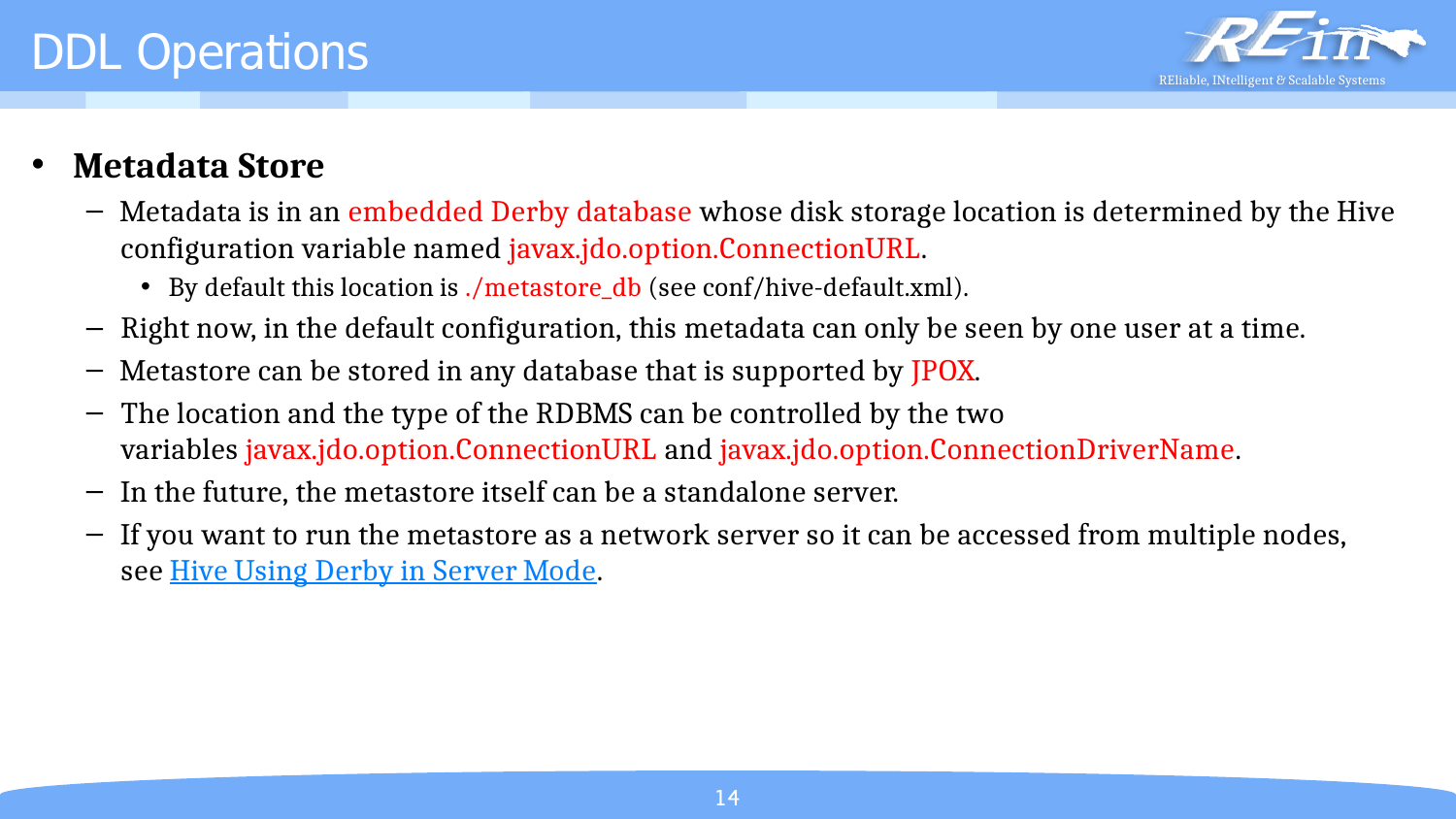

# DDL Operations
Metadata Store
Metadata is in an embedded Derby database whose disk storage location is determined by the Hive configuration variable named javax.jdo.option.ConnectionURL.
By default this location is ./metastore_db (see conf/hive-default.xml).
Right now, in the default configuration, this metadata can only be seen by one user at a time.
Metastore can be stored in any database that is supported by JPOX.
The location and the type of the RDBMS can be controlled by the two variables javax.jdo.option.ConnectionURL and javax.jdo.option.ConnectionDriverName.
In the future, the metastore itself can be a standalone server.
If you want to run the metastore as a network server so it can be accessed from multiple nodes, see Hive Using Derby in Server Mode.

14